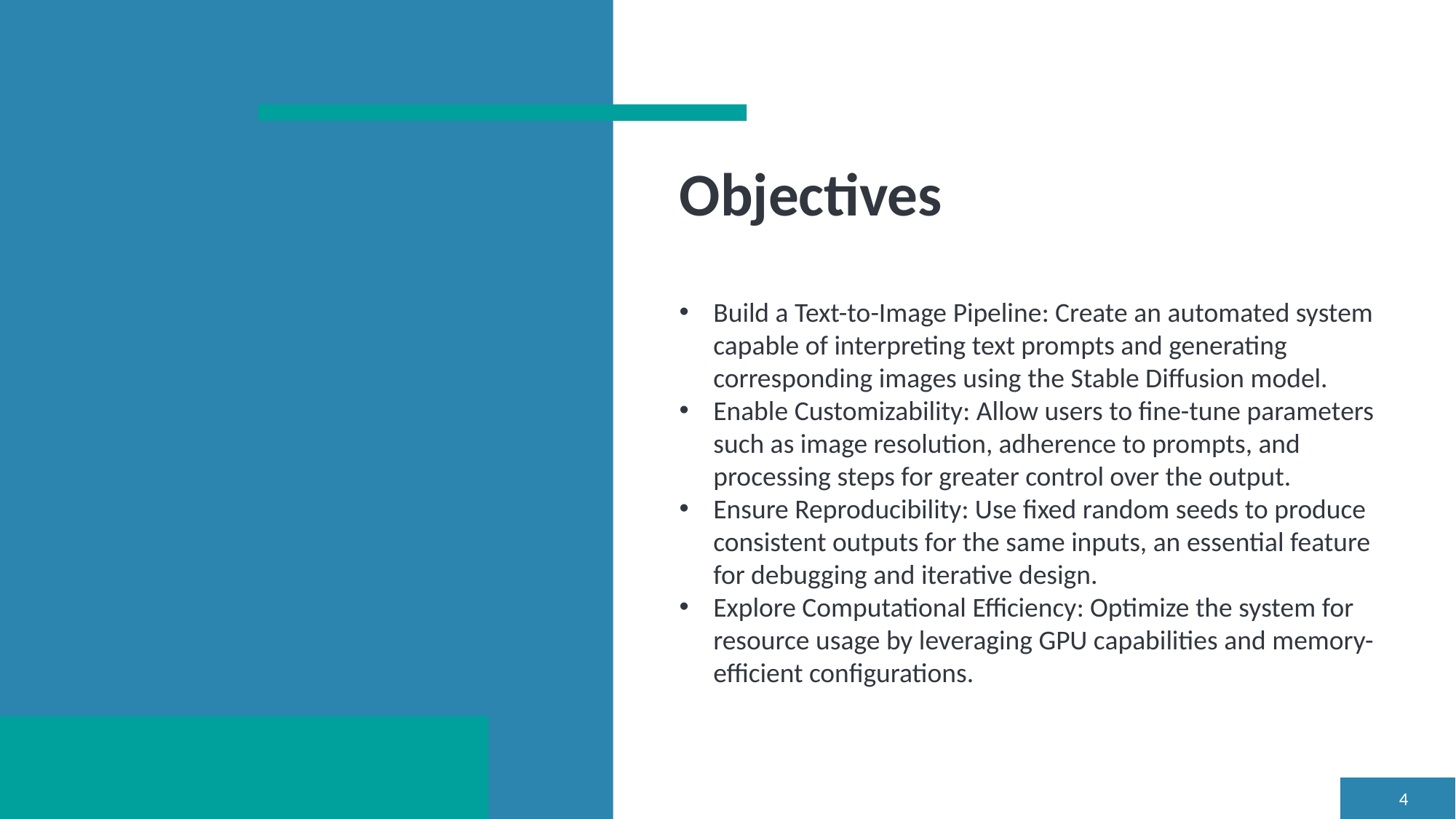

# Objectives
Build a Text-to-Image Pipeline: Create an automated system capable of interpreting text prompts and generating corresponding images using the Stable Diffusion model.
Enable Customizability: Allow users to fine-tune parameters such as image resolution, adherence to prompts, and processing steps for greater control over the output.
Ensure Reproducibility: Use fixed random seeds to produce consistent outputs for the same inputs, an essential feature for debugging and iterative design.
Explore Computational Efficiency: Optimize the system for resource usage by leveraging GPU capabilities and memory-efficient configurations.

4